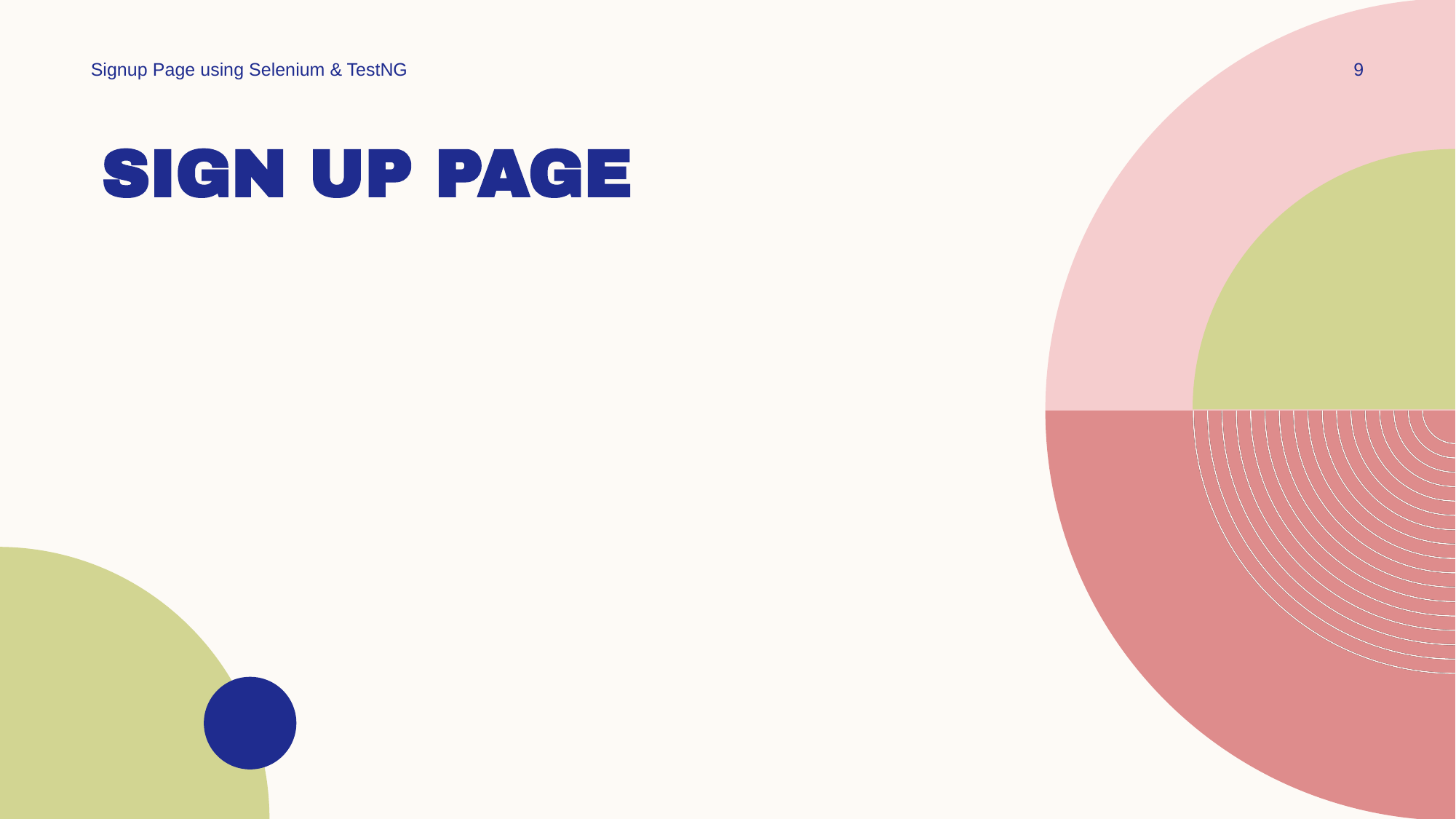

9
Signup Page using Selenium & TestNG
# Sign up page